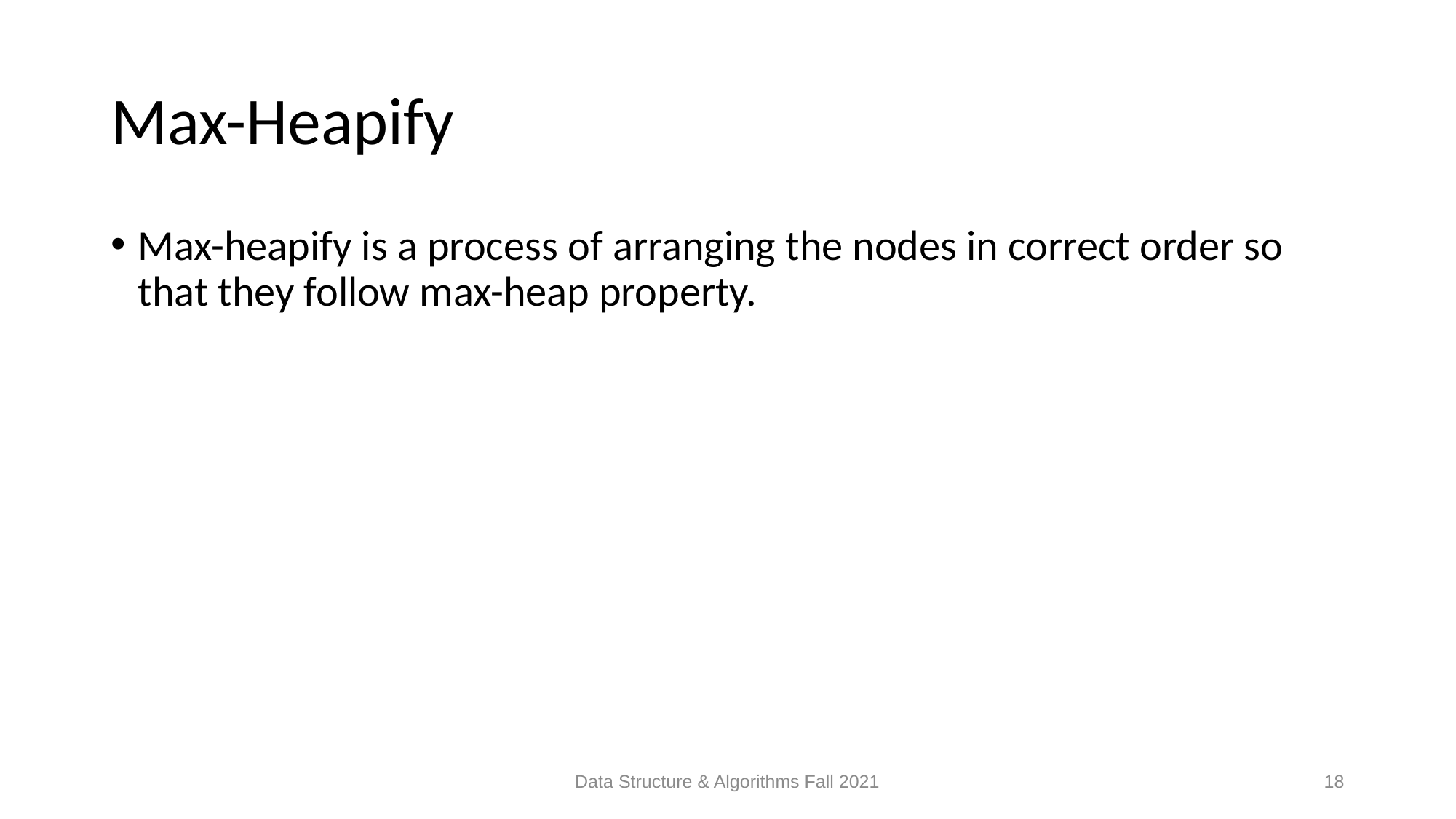

# Max-Heapify
Max-heapify is a process of arranging the nodes in correct order so that they follow max-heap property.
Data Structure & Algorithms Fall 2021
18